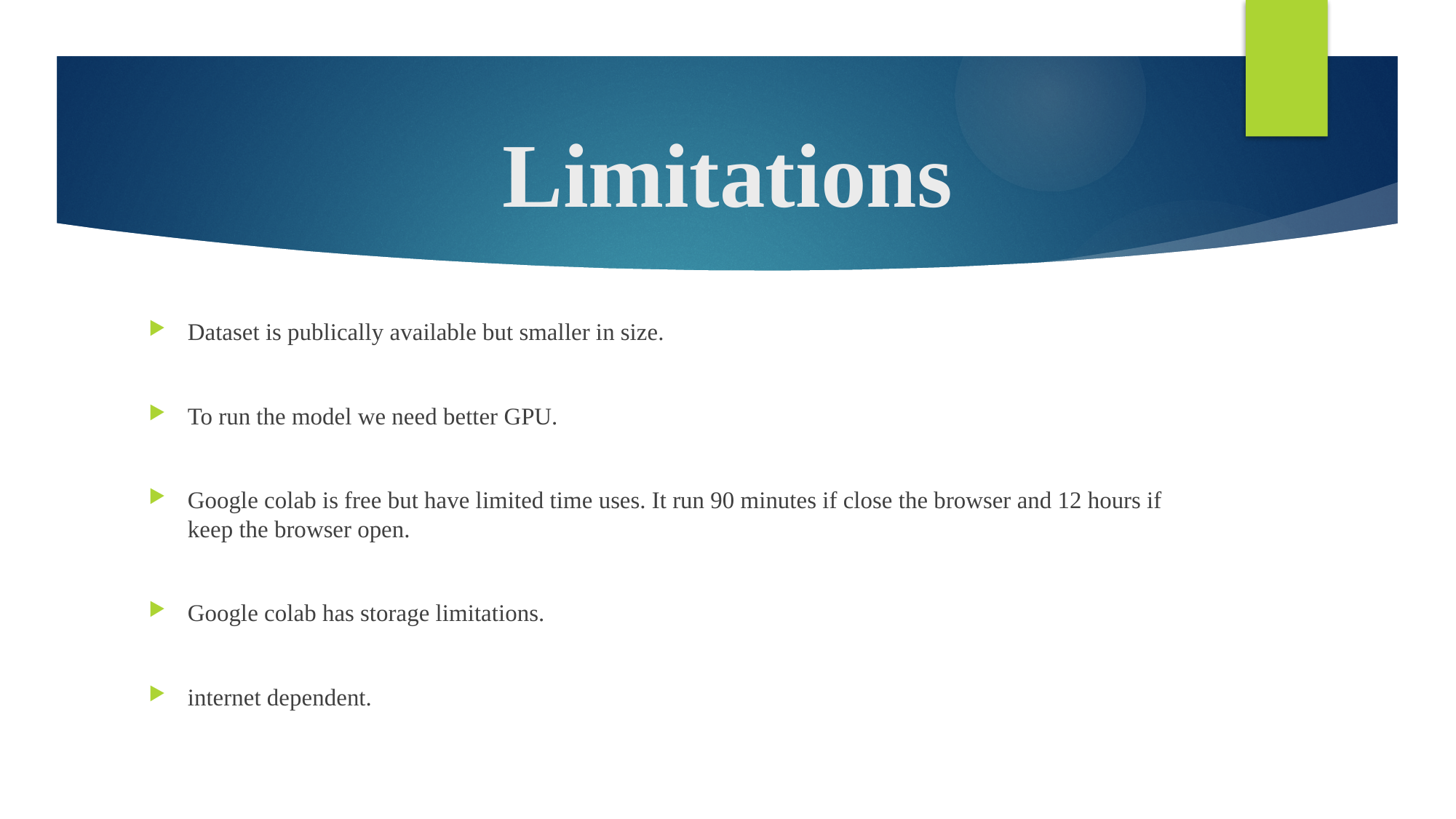

# Limitations
Dataset is publically available but smaller in size.

To run the model we need better GPU.

Google colab is free but have limited time uses. It run 90 minutes if close the browser and 12 hours if keep the browser open.

Google colab has storage limitations.

internet dependent.